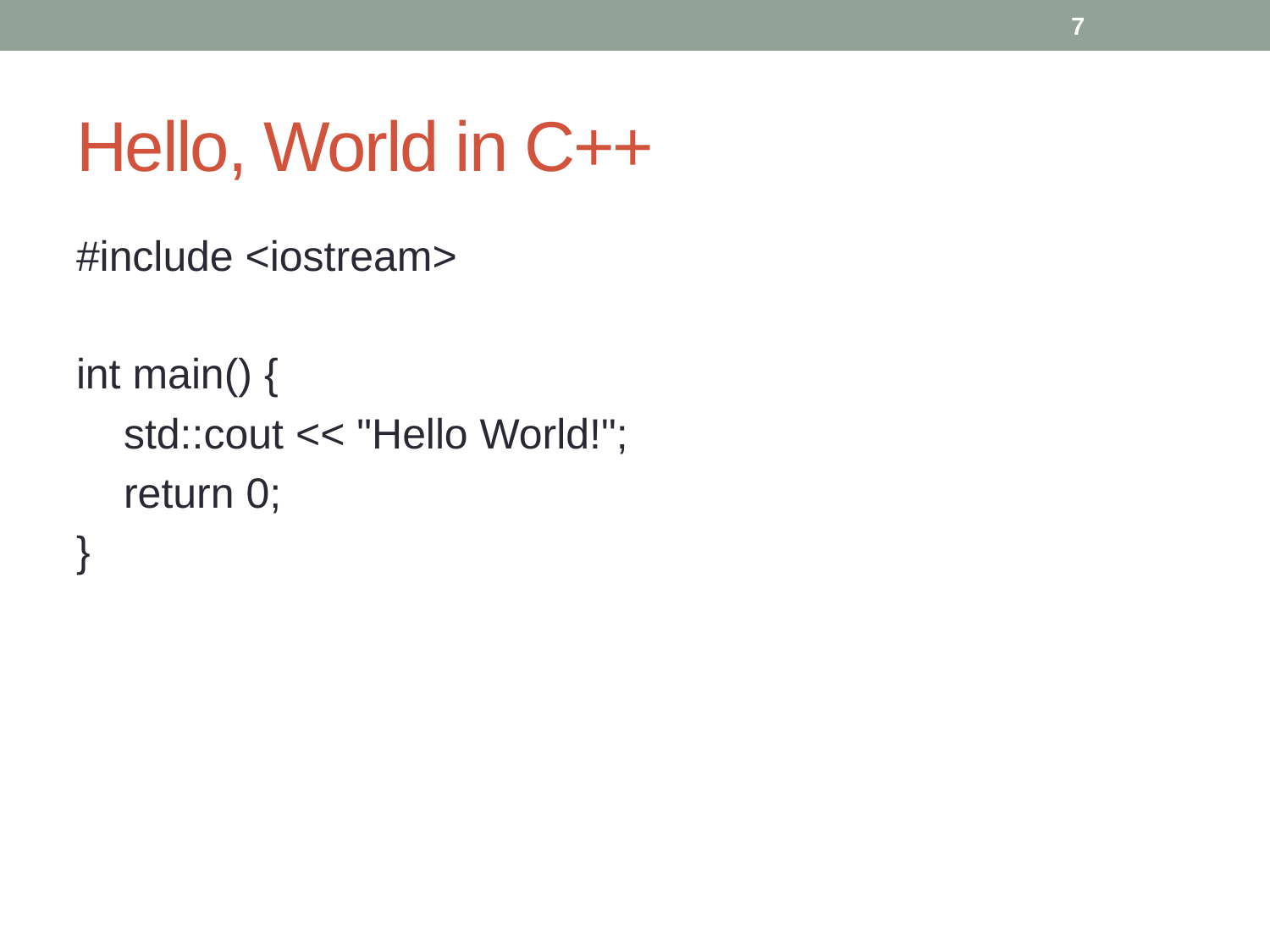

7
# Hello, World in C++
#include <iostream>

int main() {
    std::cout << "Hello World!";
    return 0;
}